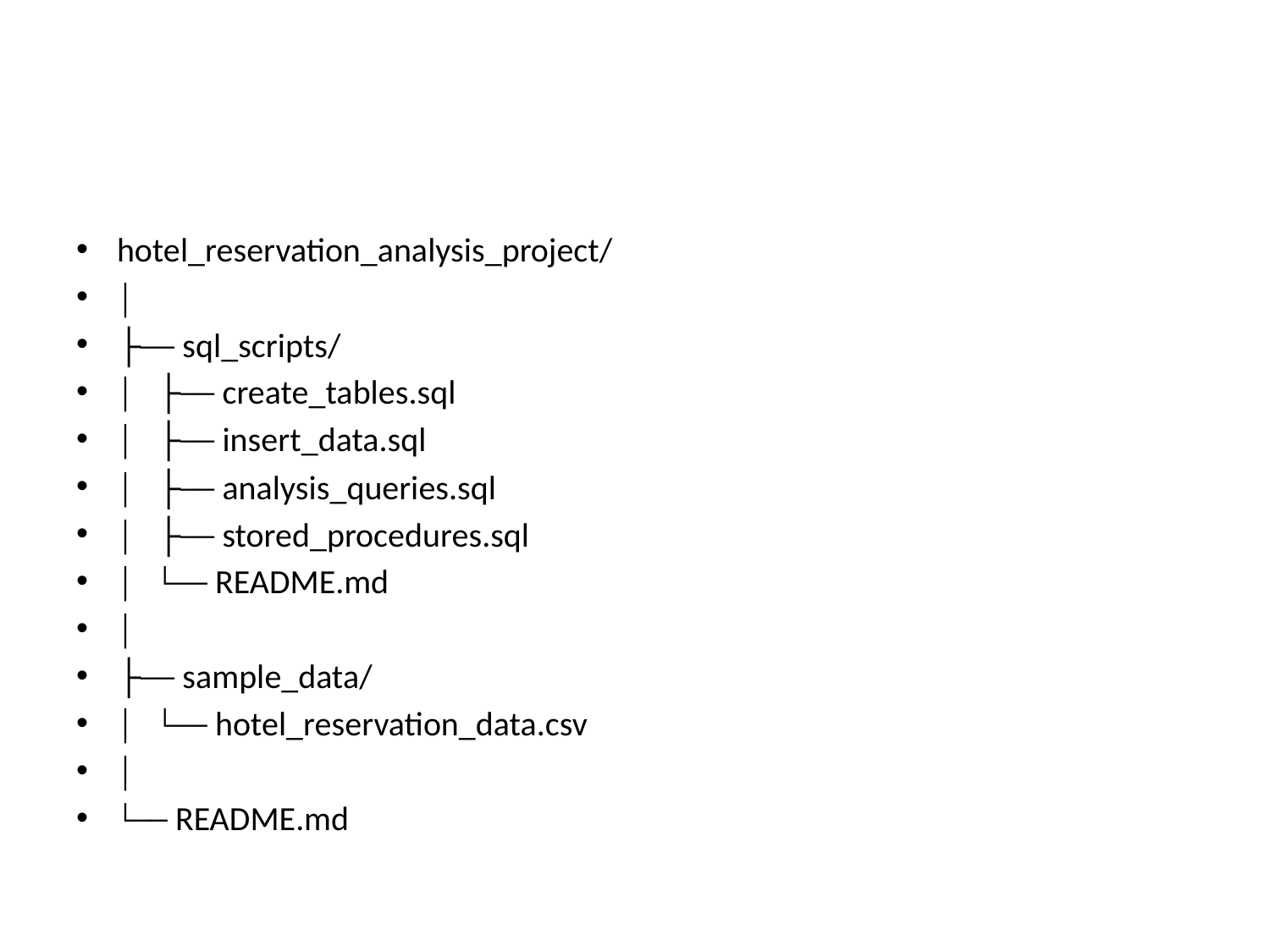

#

hotel_reservation_analysis_project/
│
├── sql_scripts/
│   ├── create_tables.sql
│   ├── insert_data.sql
│   ├── analysis_queries.sql
│   ├── stored_procedures.sql
│   └── README.md
│
├── sample_data/
│   └── hotel_reservation_data.csv
│
└── README.md